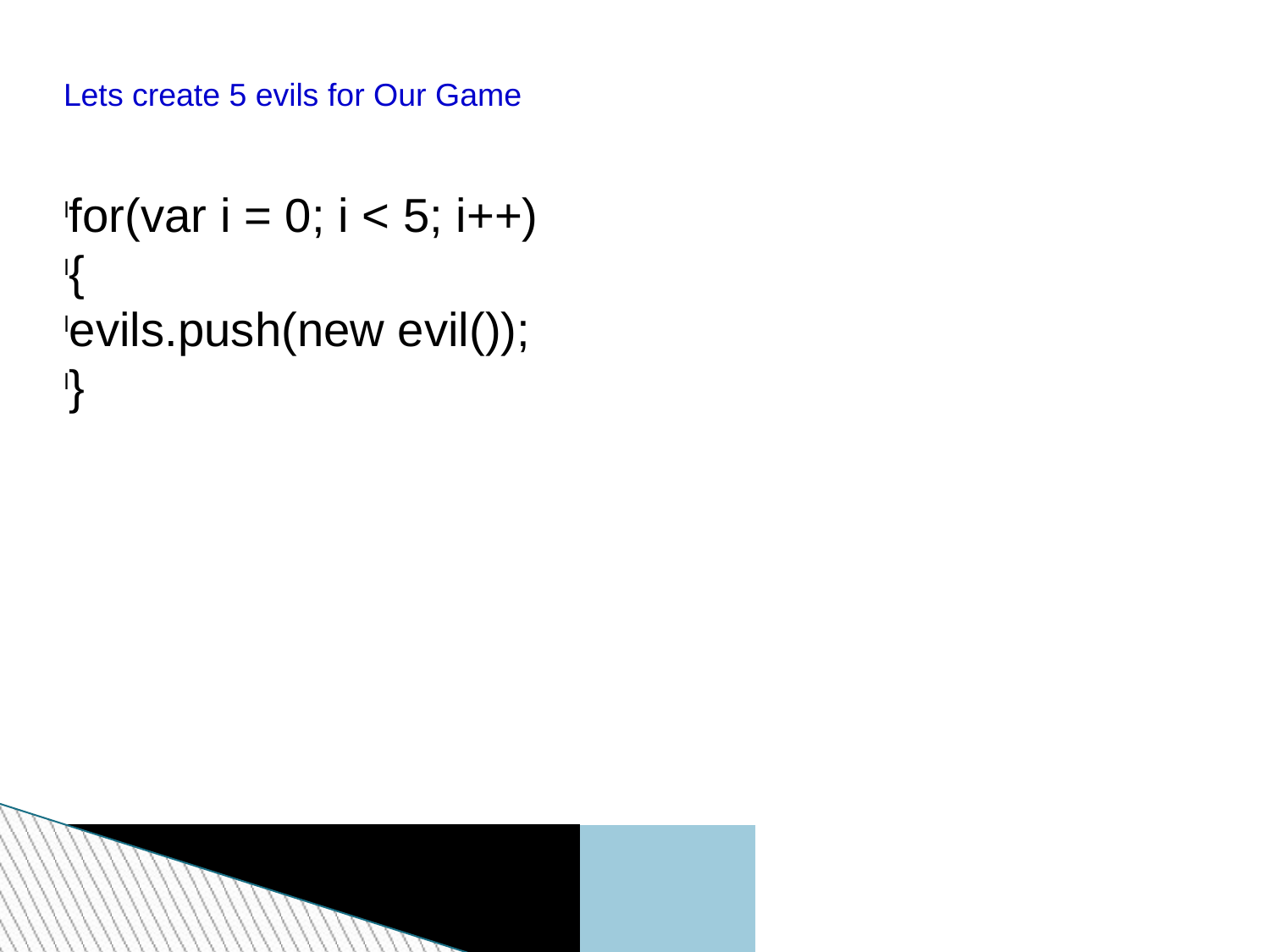

Lets create 5 evils for Our Game
for(var i = 0; i < 5; i++)
{
evils.push(new evil());
}